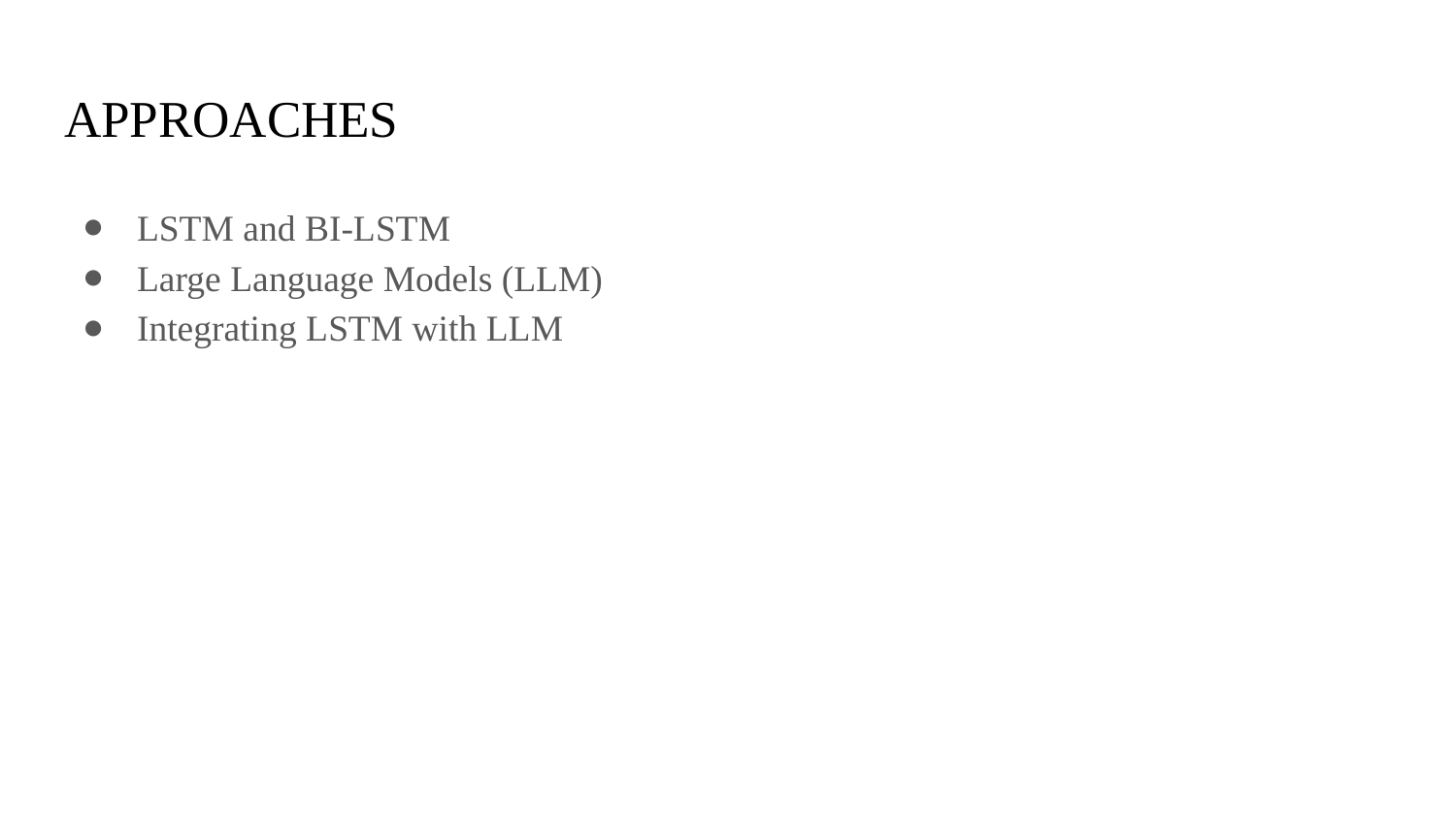

# APPROACHES
LSTM and BI-LSTM
Large Language Models (LLM)
Integrating LSTM with LLM